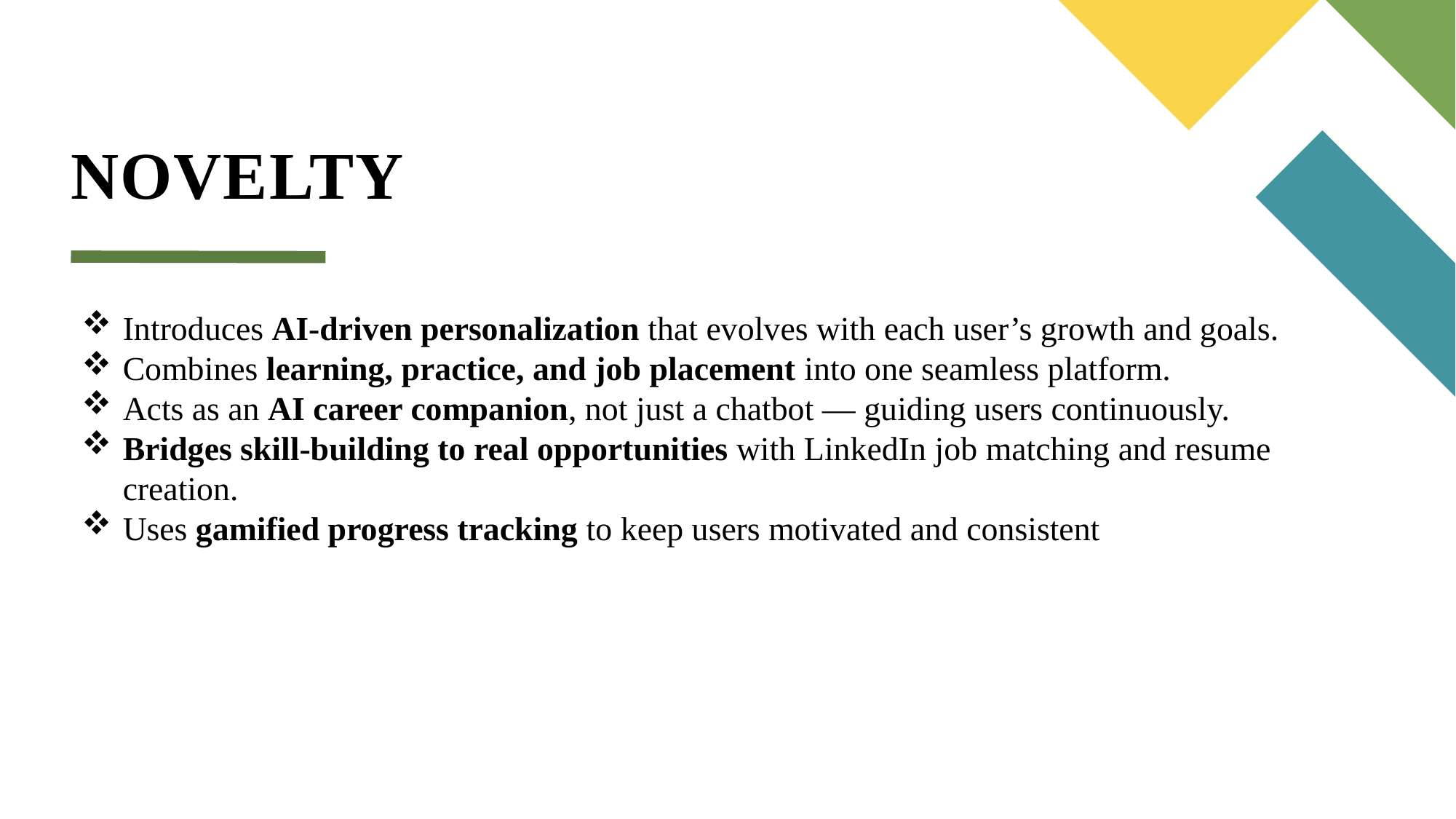

# NOVELTY
Introduces AI-driven personalization that evolves with each user’s growth and goals.
Combines learning, practice, and job placement into one seamless platform.
Acts as an AI career companion, not just a chatbot — guiding users continuously.
Bridges skill-building to real opportunities with LinkedIn job matching and resume creation.
Uses gamified progress tracking to keep users motivated and consistent
ces AI-driven personalization that evolves with each user’s growth and goals.
Combines learning, practice, and job placement into one seamless platform.
Acts as an AI career companion, not just a chatbot — guiding users continuously.
Bridges skill-building to real opportunities with LinkedIn job matching and resume creation.
Uses gamified progress tracking to keep users motivated and consistent